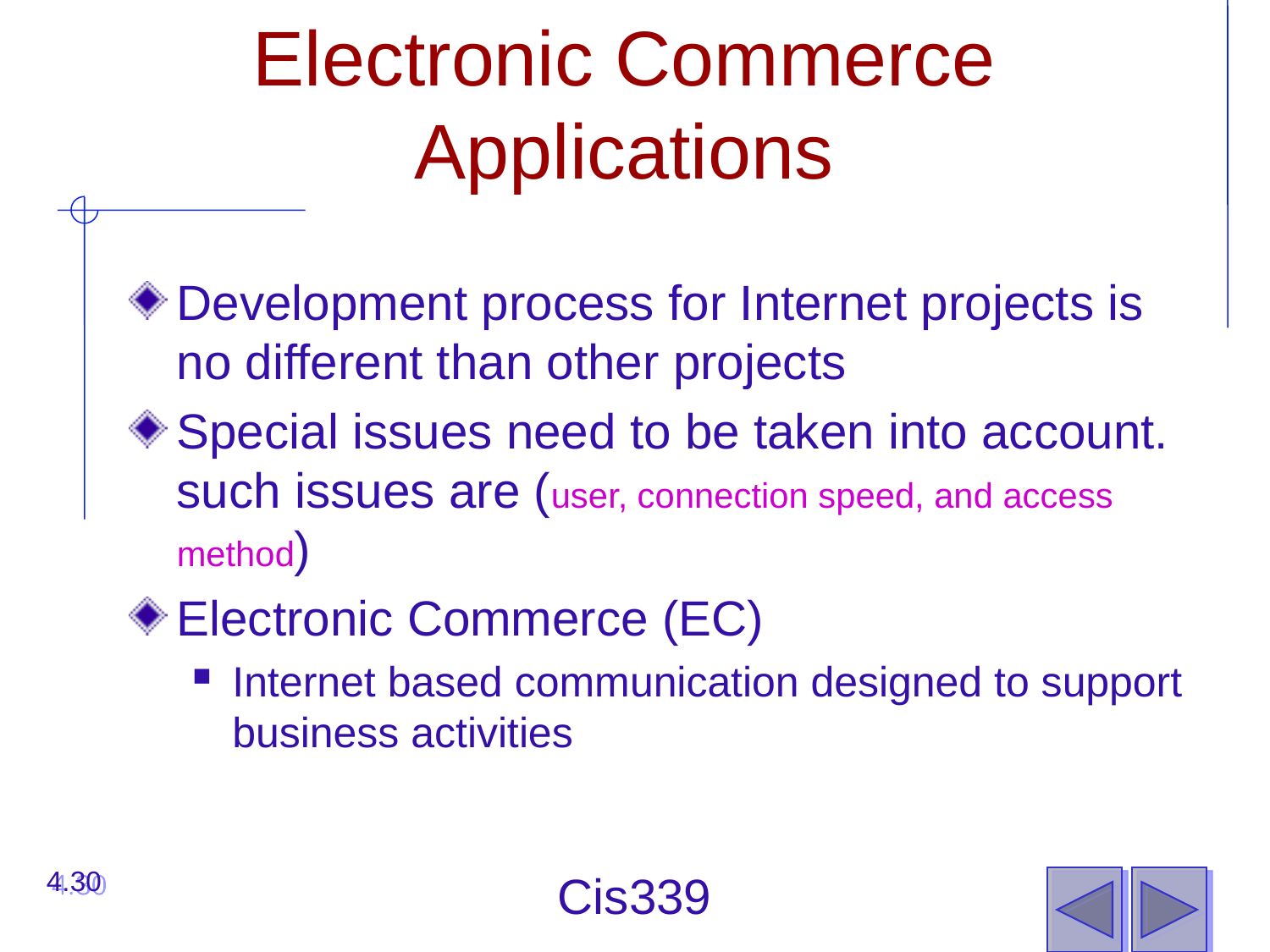

# Electronic Commerce Applications
Development process for Internet projects is no different than other projects
Special issues need to be taken into account. such issues are (user, connection speed, and access method)
Electronic Commerce (EC)
Internet based communication designed to support business activities

4.30
Cis339